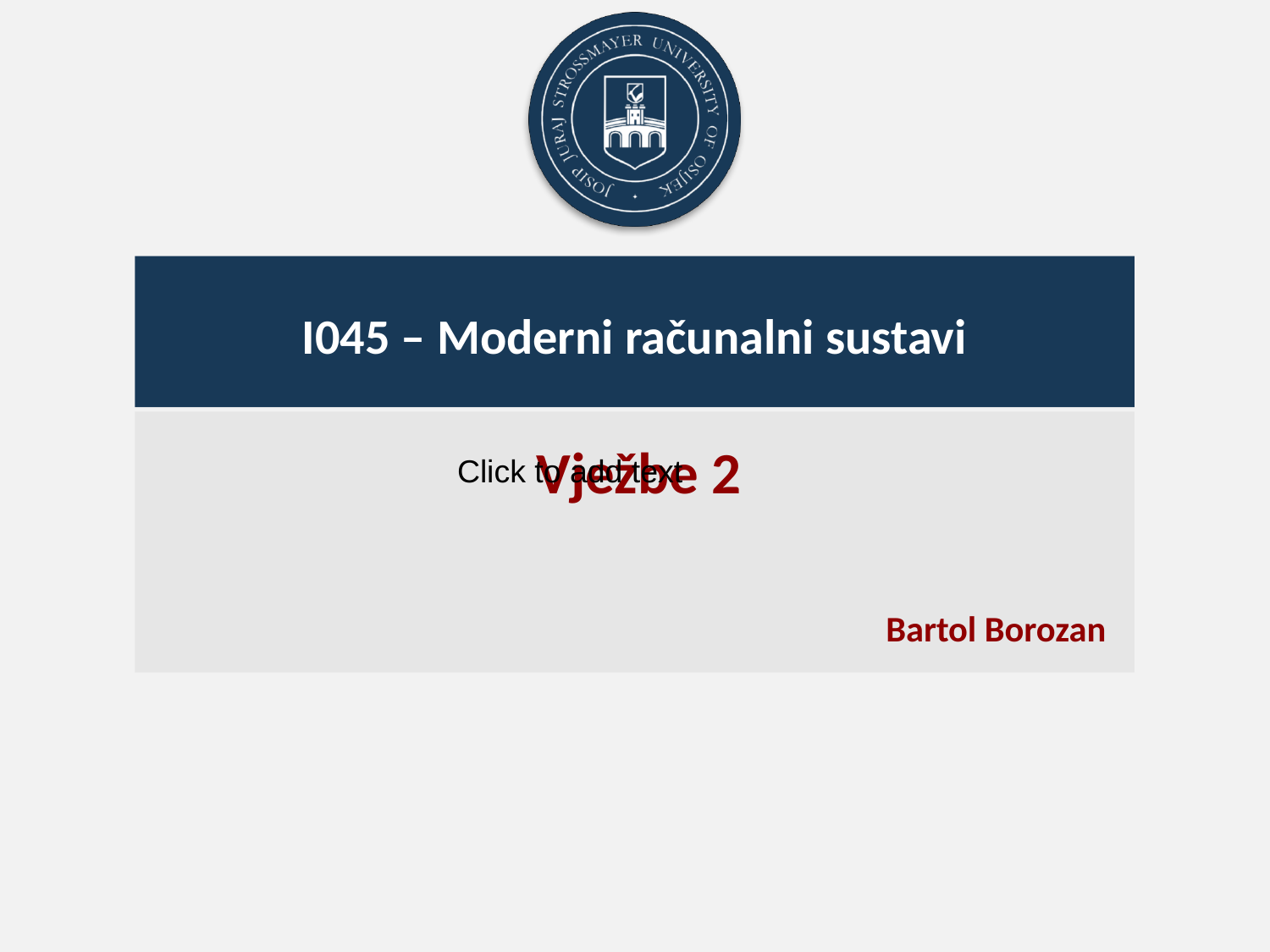

# I045 – Moderni računalni sustavi
Vježbe 2

Bartol Borozan

Click to add text